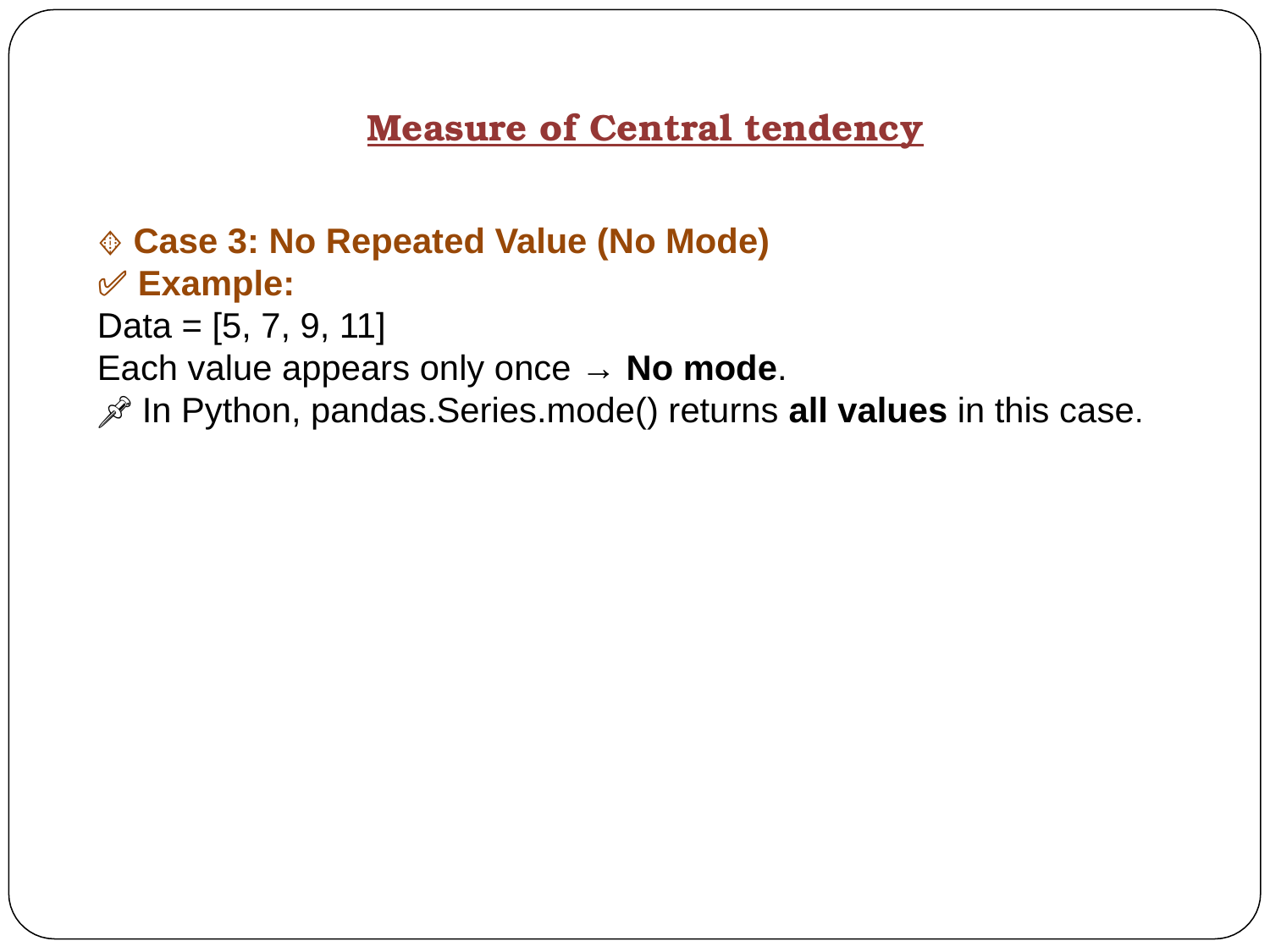

Measure of Central tendency

🔸 Case 3: No Repeated Value (No Mode)
✅ Example:
Data = [5, 7, 9, 11]
Each value appears only once → No mode.
📌 In Python, pandas.Series.mode() returns all values in this case.

2